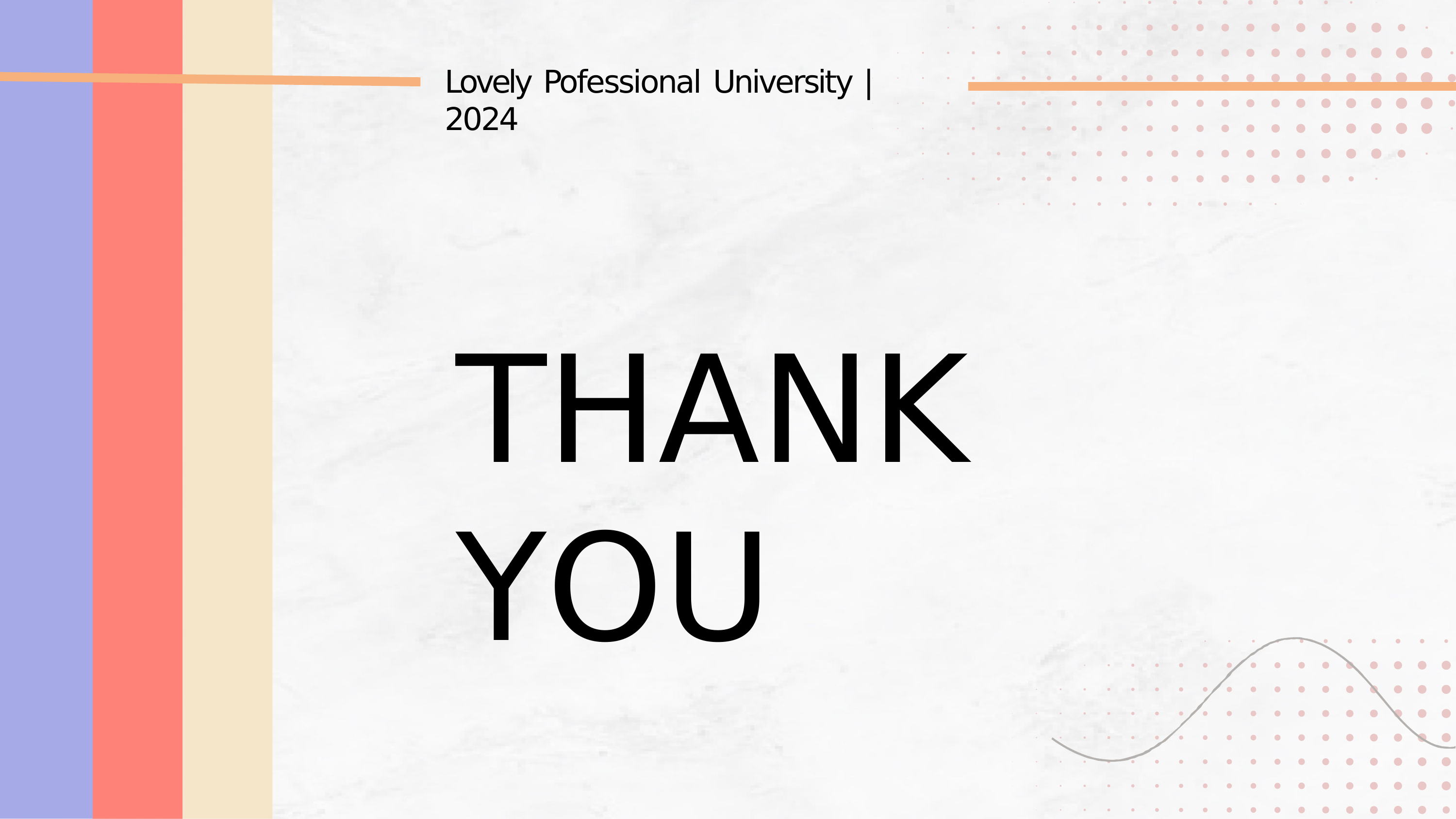

Lovely Pofessional University | 2024
THANK YOU